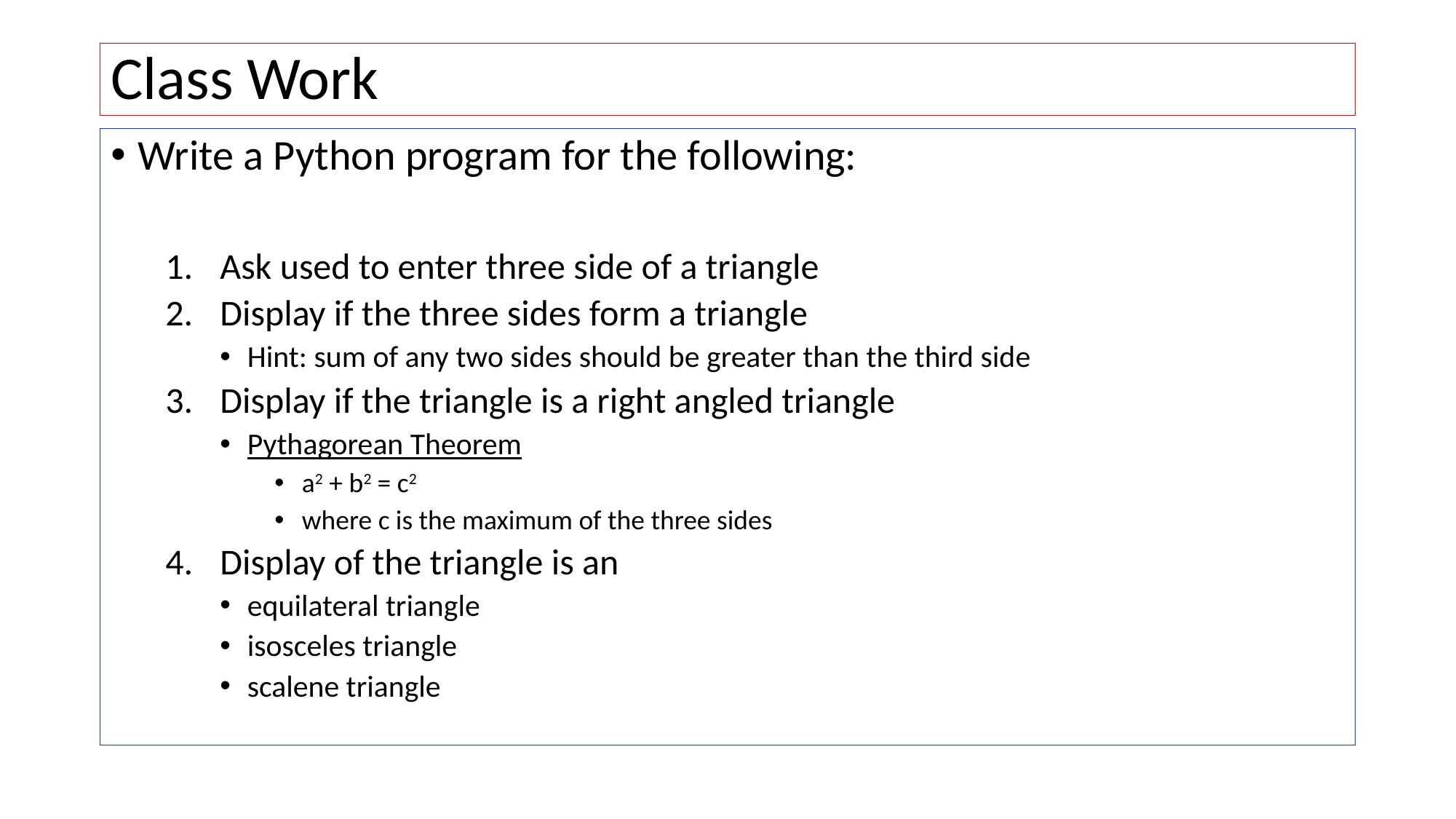

# Class Work
Write a Python program for the following:

Ask used to enter three side of a triangle
Display if the three sides form a triangle
Hint: sum of any two sides should be greater than the third side
Display if the triangle is a right angled triangle
Pythagorean Theorem
a2 + b2 = c2
where c is the maximum of the three sides
Display of the triangle is an
equilateral triangle
isosceles triangle
scalene triangle